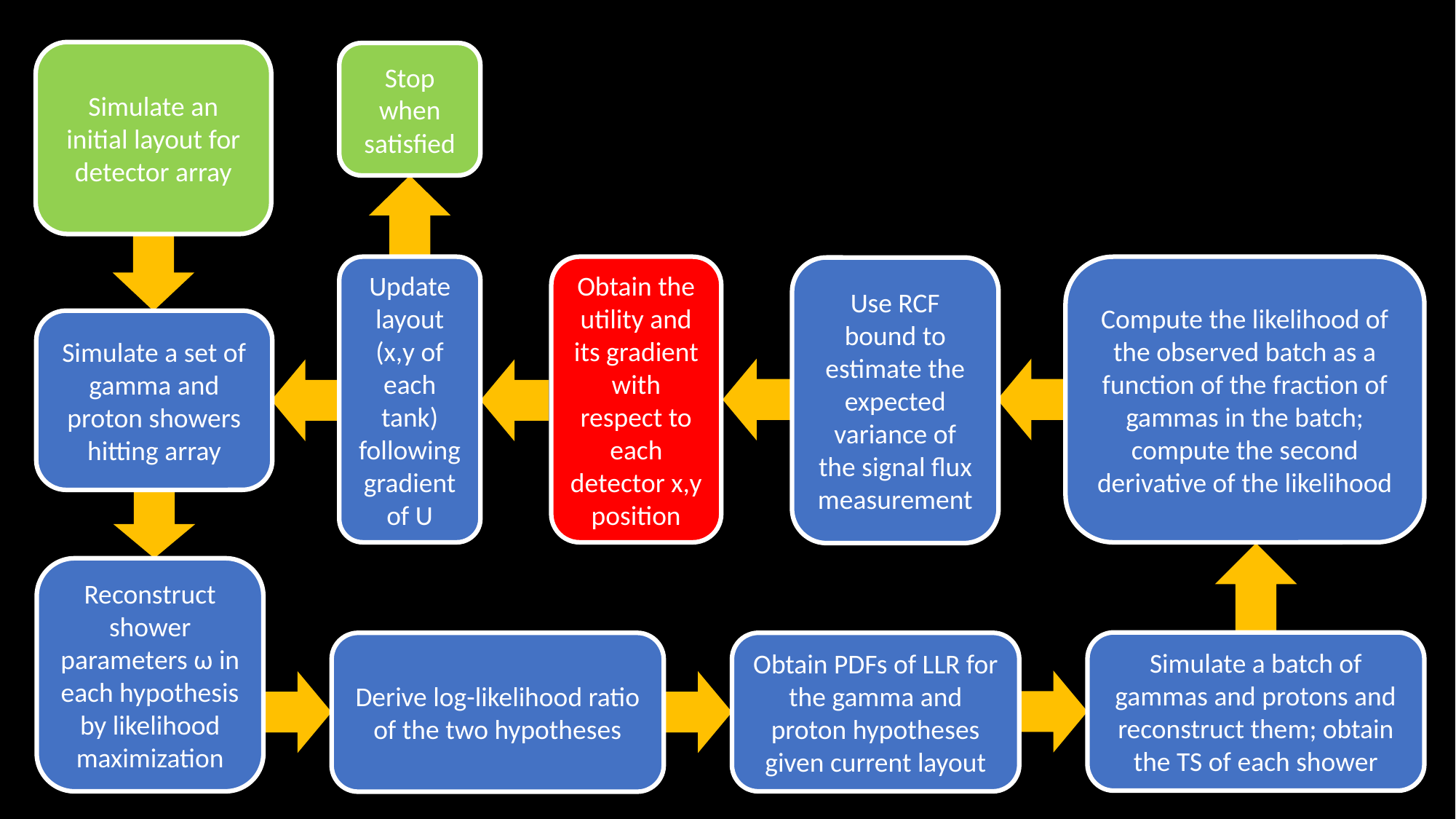

Simulate an initial layout for detector array
Stop when satisfied

Update layout (x,y of each tank) following gradient of U
Obtain the utility and its gradient with respect to each detector x,y position
Compute the likelihood of the observed batch as a function of the fraction of gammas in the batch; compute the second derivative of the likelihood
Use RCF bound to estimate the expected variance of the signal flux measurement
Simulate a set of gamma and proton showers hitting array

Reconstruct shower parameters ω in each hypothesis by likelihood maximization
Simulate a batch of gammas and protons and reconstruct them; obtain the TS of each shower
Derive log-likelihood ratio of the two hypotheses
Obtain PDFs of LLR for the gamma and proton hypotheses given current layout